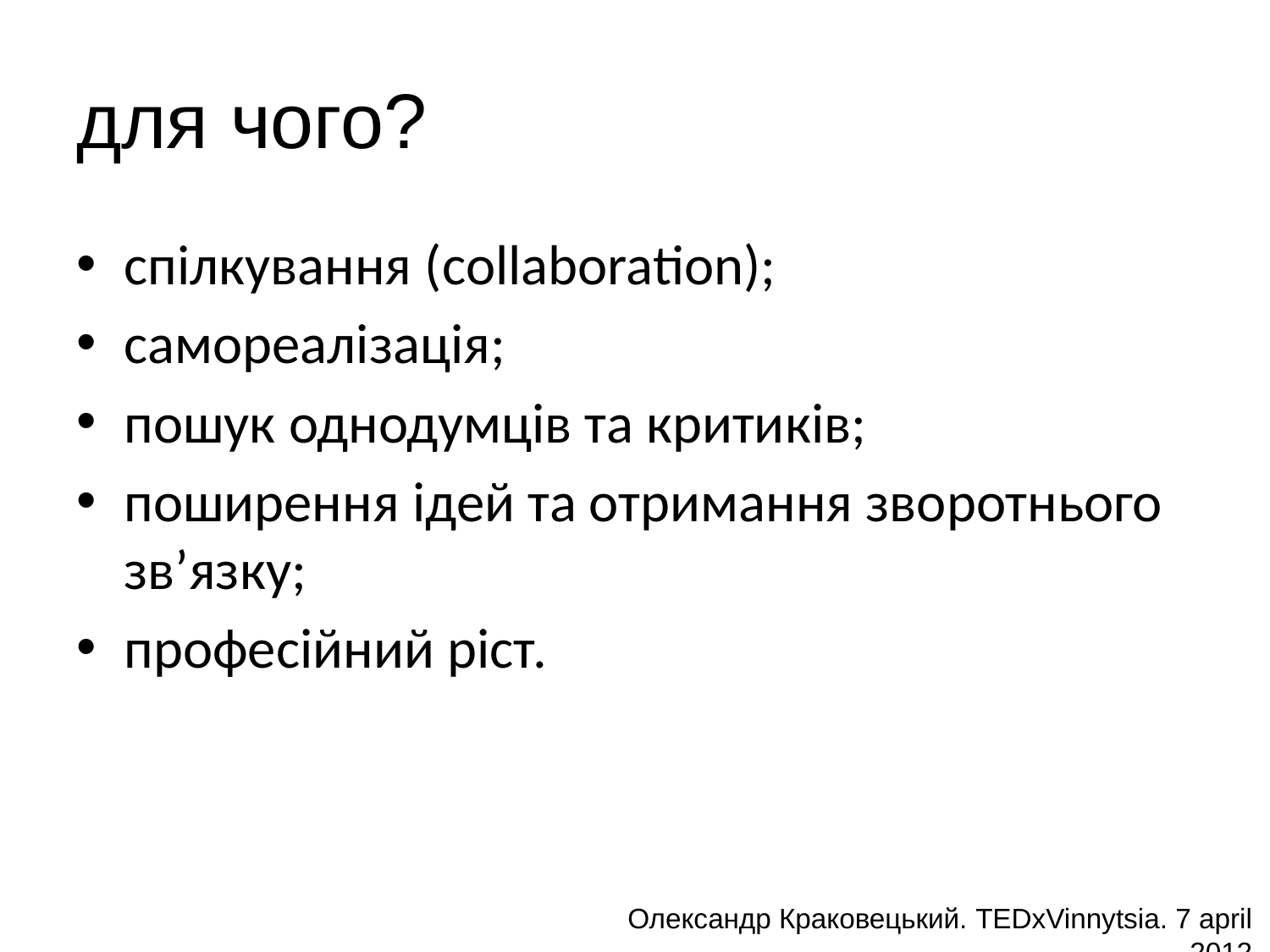

# для чого?
спілкування (collaboration);
самореалізація;
пошук однодумців та критиків;
поширення ідей та отримання зворотнього зв’язку;
професійний ріст.

Олександр Краковецький. TEDxVinnytsia. 7 april 2012